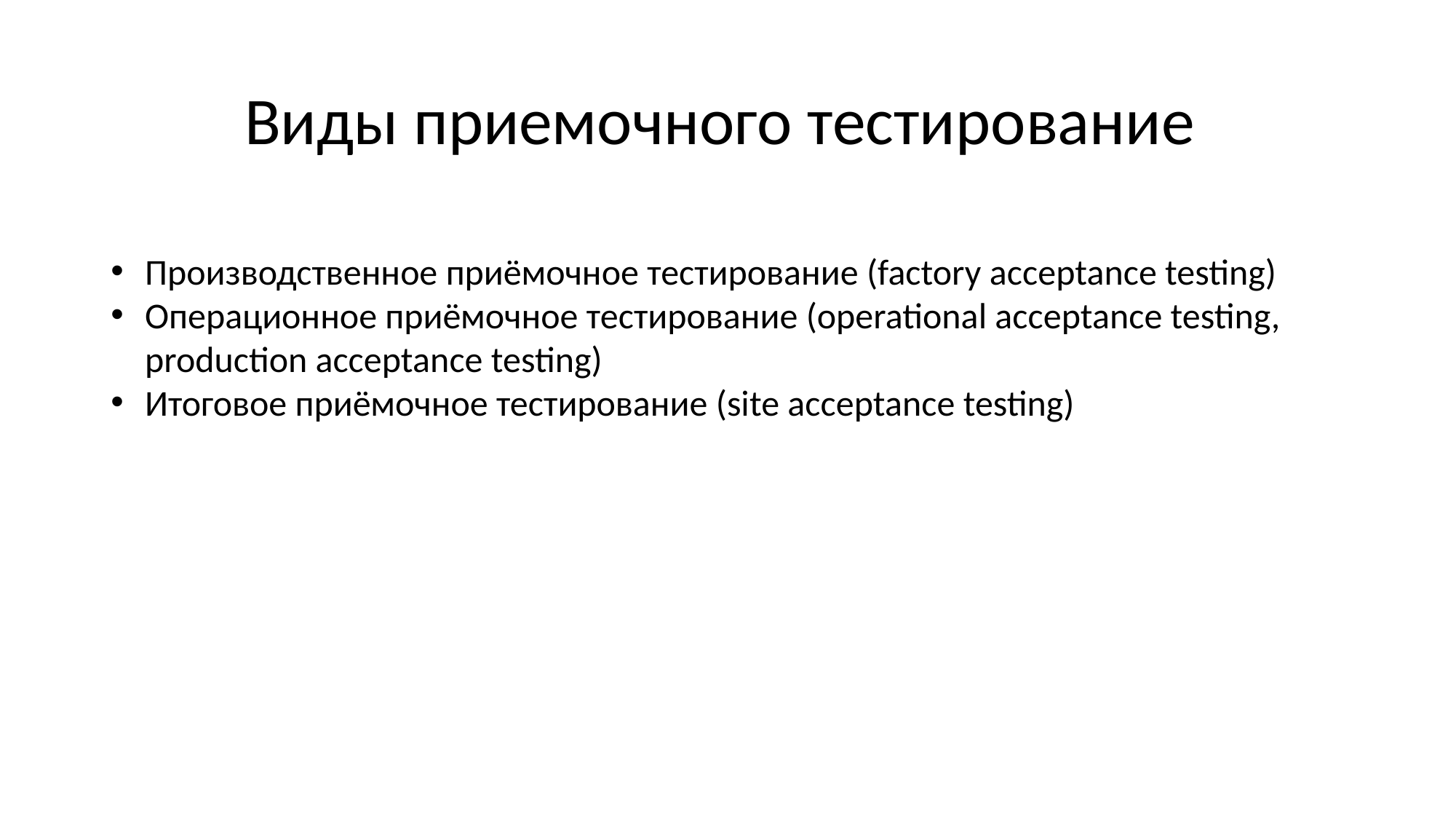

# Виды приемочного тестирование
Производственное приёмочное тестирование (factory acceptance testing)
Операционное приёмочное тестирование (operational acceptance testing, production acceptance testing)
Итоговое приёмочное тестирование (site acceptance testing)